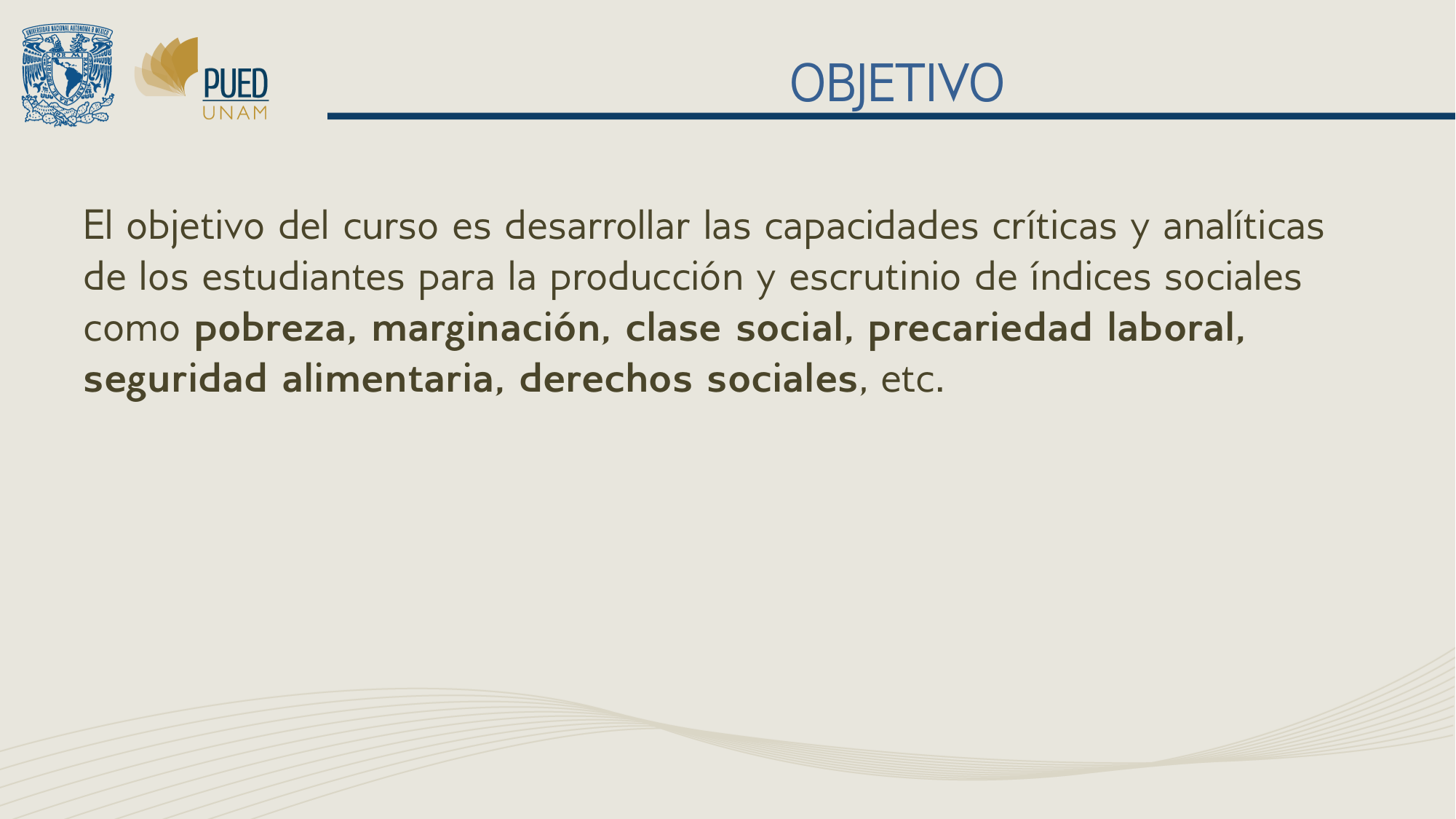

# OBJETIVO
El objetivo del curso es desarrollar las capacidades críticas y analíticas de los estudiantes para la producción y escrutinio de índices sociales como pobreza, marginación, clase social, precariedad laboral, seguridad alimentaria, derechos sociales, etc.